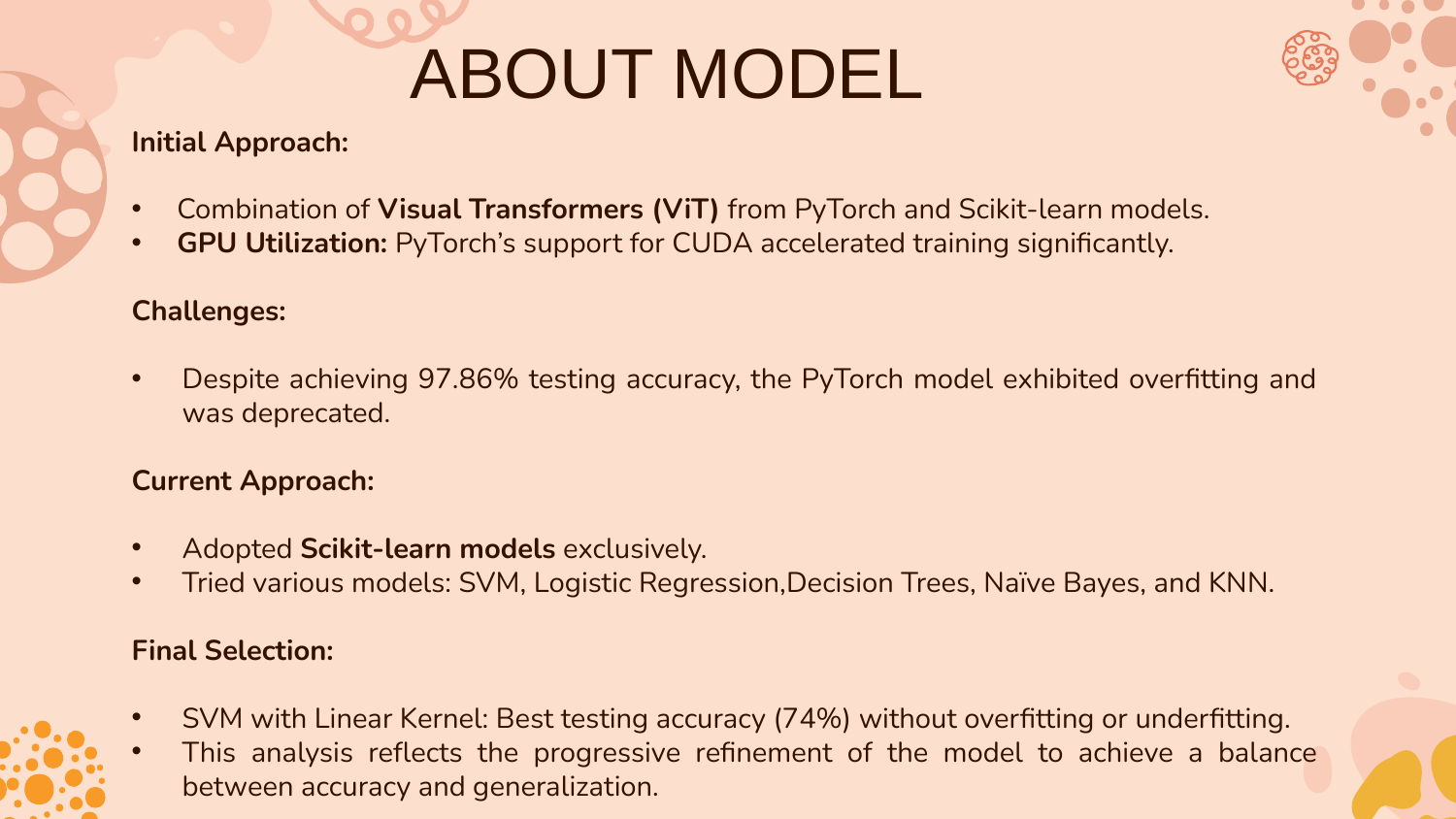

ABOUT MODEL

Initial Approach:

Combination of Visual Transformers (ViT) from PyTorch and Scikit-learn models.
GPU Utilization: PyTorch’s support for CUDA accelerated training significantly.

Challenges:

Despite achieving 97.86% testing accuracy, the PyTorch model exhibited overfitting and was deprecated.

Current Approach:

Adopted Scikit-learn models exclusively.
Tried various models: SVM, Logistic Regression,Decision Trees, Naïve Bayes, and KNN.

Final Selection:

SVM with Linear Kernel: Best testing accuracy (74%) without overfitting or underfitting.
This analysis reflects the progressive refinement of the model to achieve a balance between accuracy and generalization.